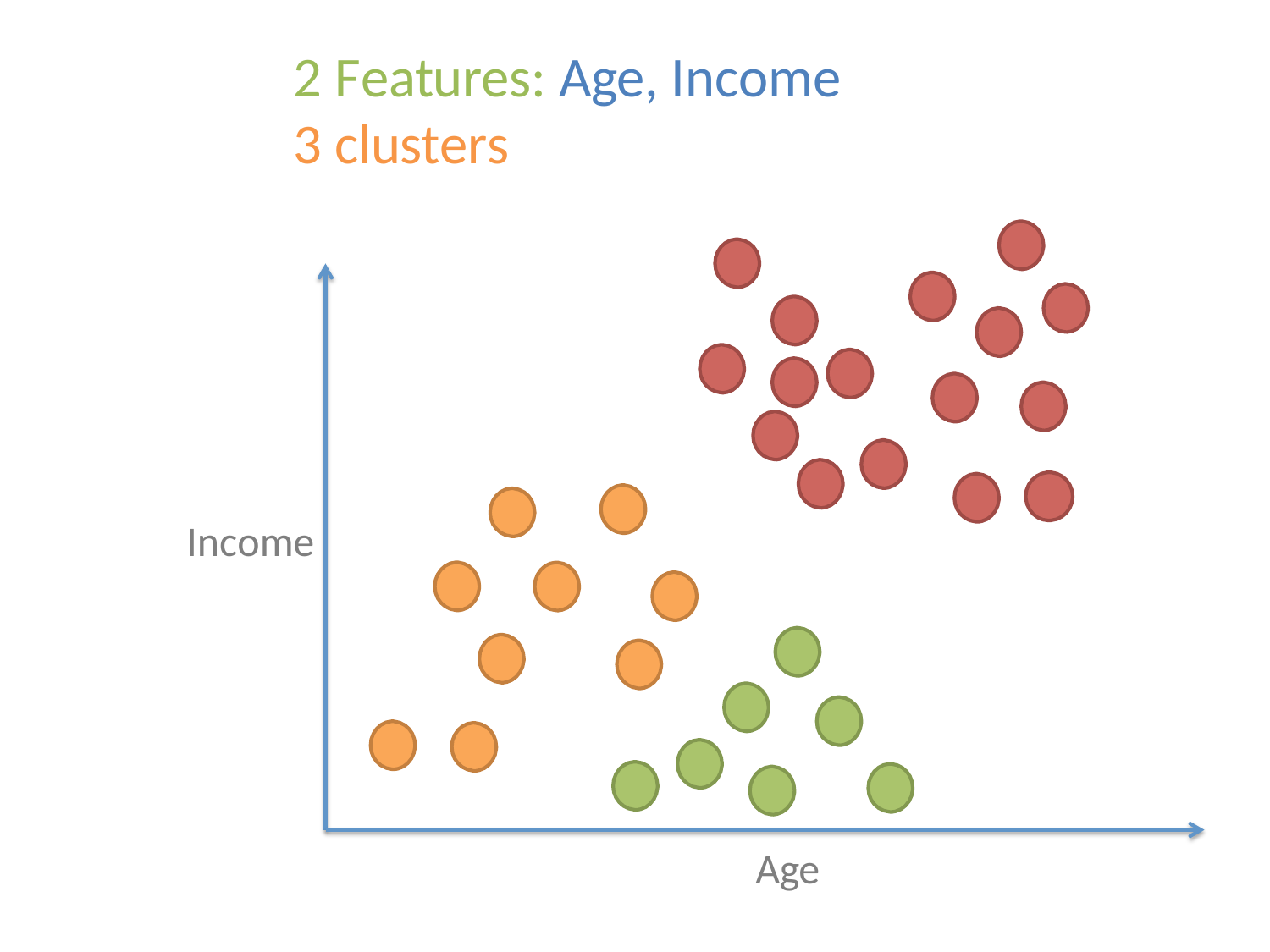

Features: Age, Income
3 clusters

Income

Age